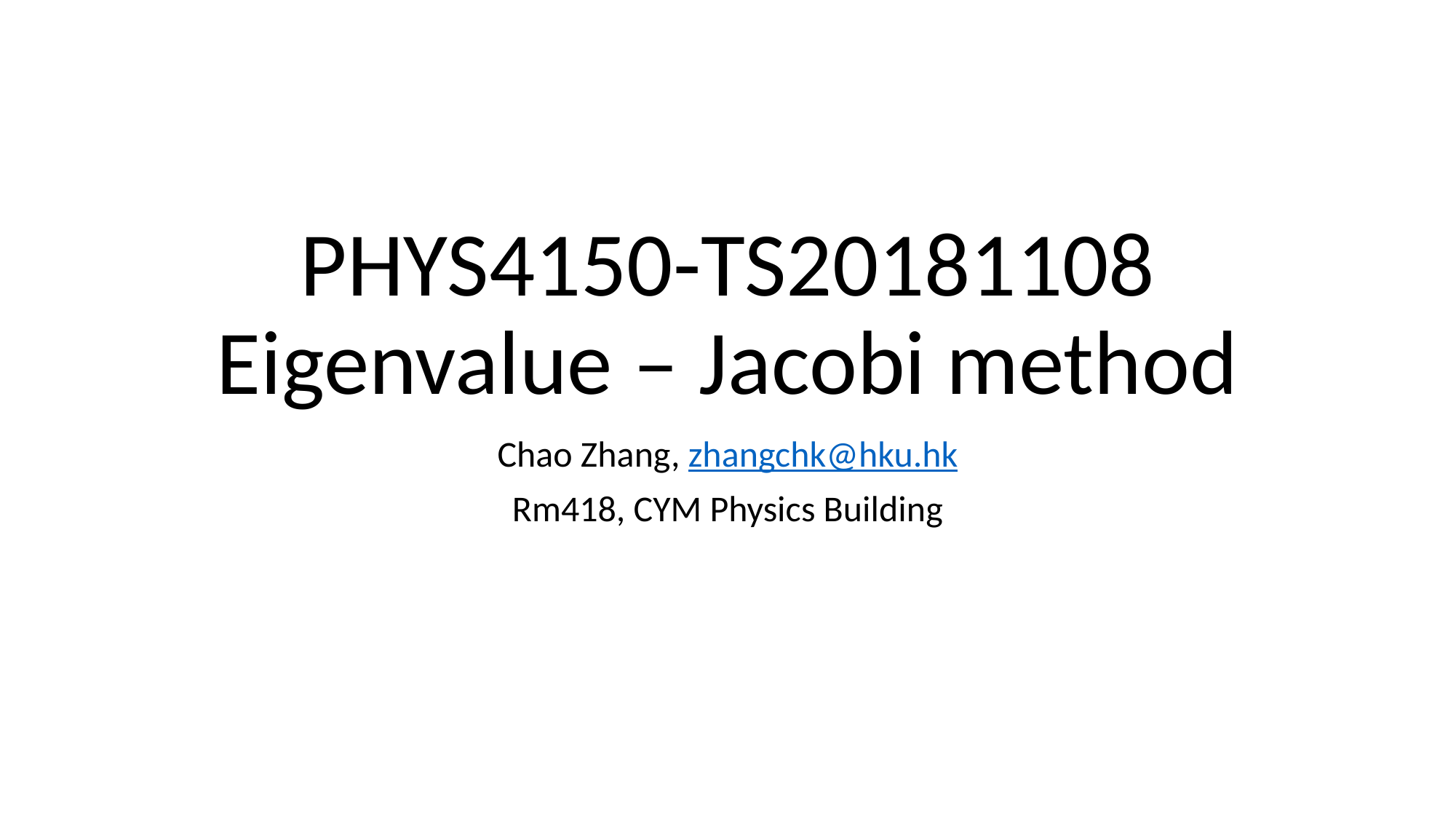

# PHYS4150-TS20181108 Eigenvalue – Jacobi method
Chao Zhang, zhangchk@hku.hk
Rm418, CYM Physics Building